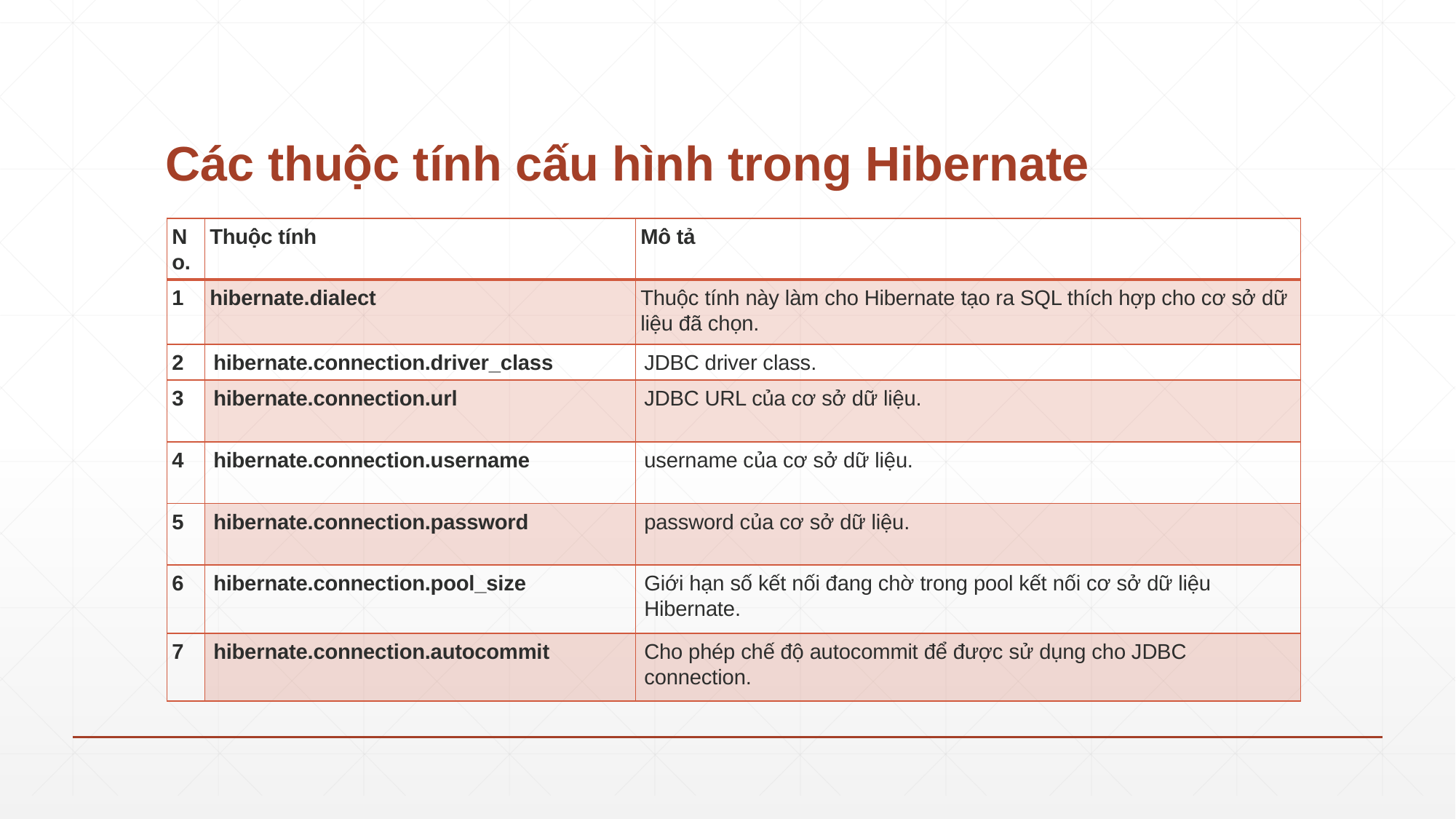

# Các thuộc tính cấu hình trong Hibernate
| No. | Thuộc tính | Mô tả |
| --- | --- | --- |
| 1 | hibernate.dialect | Thuộc tính này làm cho Hibernate tạo ra SQL thích hợp cho cơ sở dữ liệu đã chọn. |
| 2 | hibernate.connection.driver\_class | JDBC driver class. |
| 3 | hibernate.connection.url | JDBC URL của cơ sở dữ liệu. |
| 4 | hibernate.connection.username | username của cơ sở dữ liệu. |
| 5 | hibernate.connection.password | password của cơ sở dữ liệu. |
| 6 | hibernate.connection.pool\_size | Giới hạn số kết nối đang chờ trong pool kết nối cơ sở dữ liệu Hibernate. |
| 7 | hibernate.connection.autocommit | Cho phép chế độ autocommit để được sử dụng cho JDBC connection. |